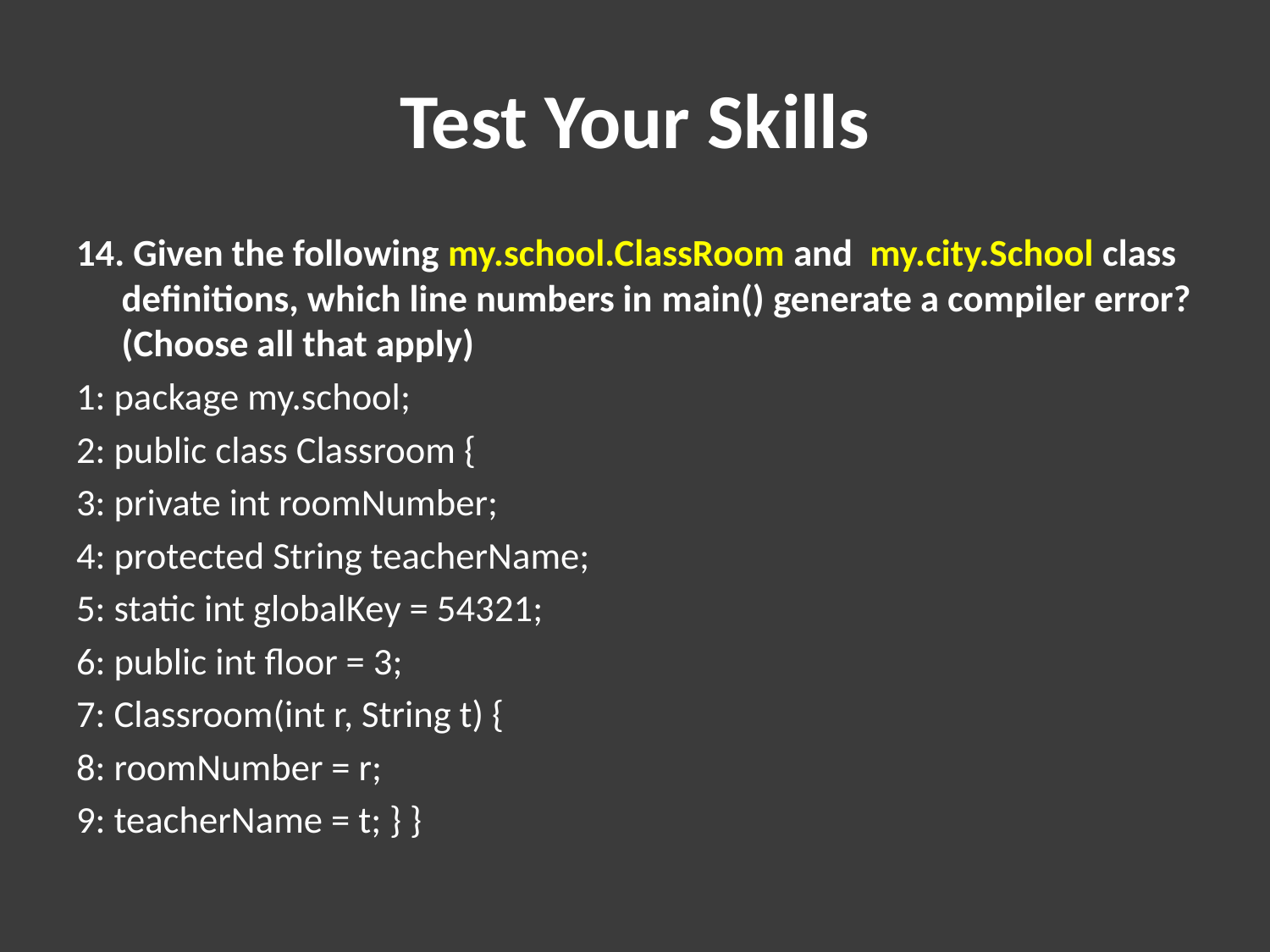

# Test Your Skills
14. Given the following my.school.ClassRoom and  my.city.School class definitions, which line numbers in main() generate a compiler error? (Choose all that apply)
1: package my.school;
2: public class Classroom {
3: private int roomNumber;
4: protected String teacherName;
5: static int globalKey = 54321;
6: public int floor = 3;
7: Classroom(int r, String t) {
8: roomNumber = r;
9: teacherName = t; } }